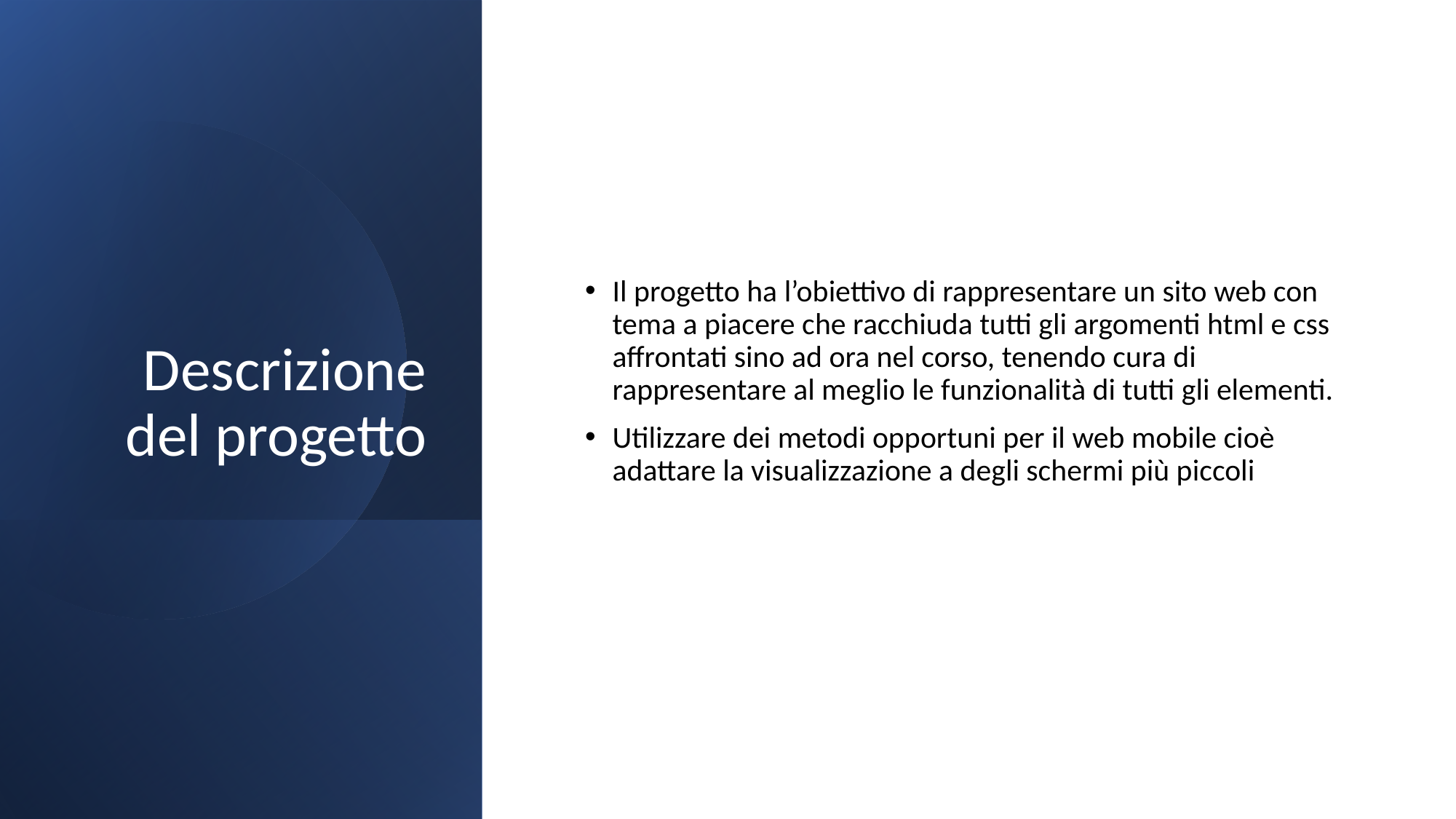

# Descrizione del progetto
Il progetto ha l’obiettivo di rappresentare un sito web con tema a piacere che racchiuda tutti gli argomenti html e css affrontati sino ad ora nel corso, tenendo cura di rappresentare al meglio le funzionalità di tutti gli elementi.
Utilizzare dei metodi opportuni per il web mobile cioè adattare la visualizzazione a degli schermi più piccoli